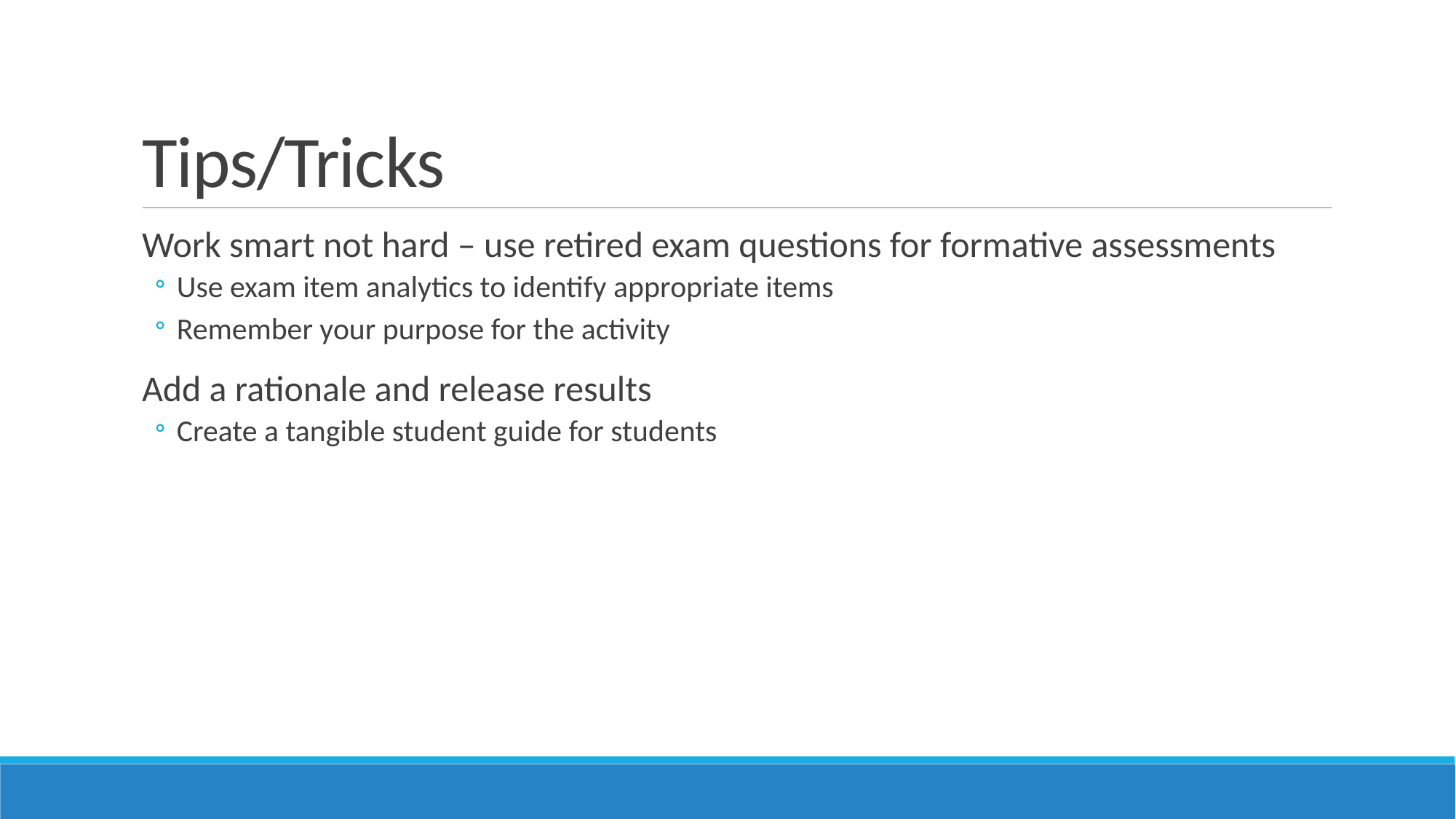

# Tips/Tricks
Work smart not hard – use retired exam questions for formative assessments
Use exam item analytics to identify appropriate items
Remember your purpose for the activity
Add a rationale and release results
Create a tangible student guide for students